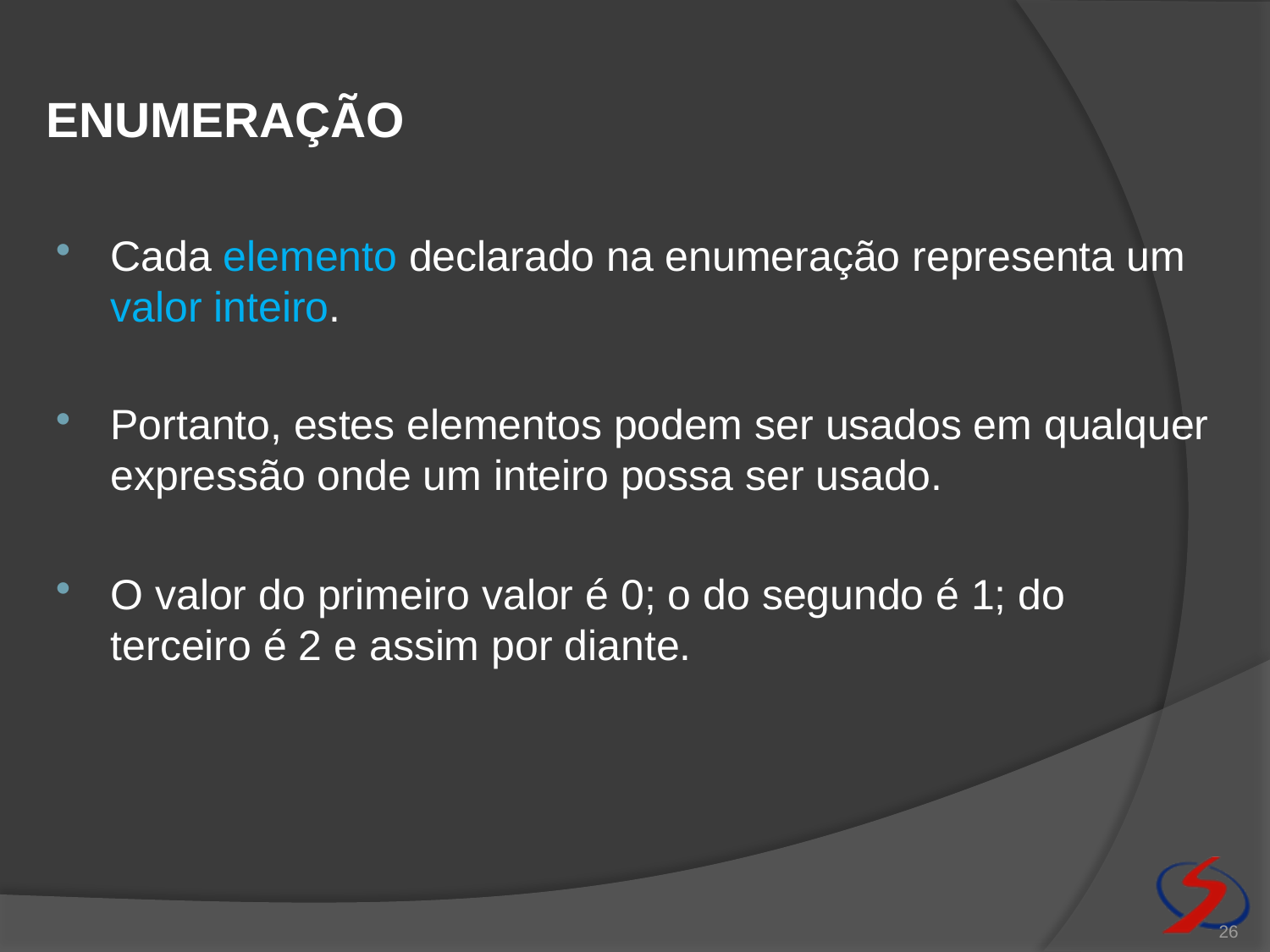

# enumeração
Cada elemento declarado na enumeração representa um valor inteiro.

Portanto, estes elementos podem ser usados em qualquer expressão onde um inteiro possa ser usado.

O valor do primeiro valor é 0; o do segundo é 1; do terceiro é 2 e assim por diante.
26